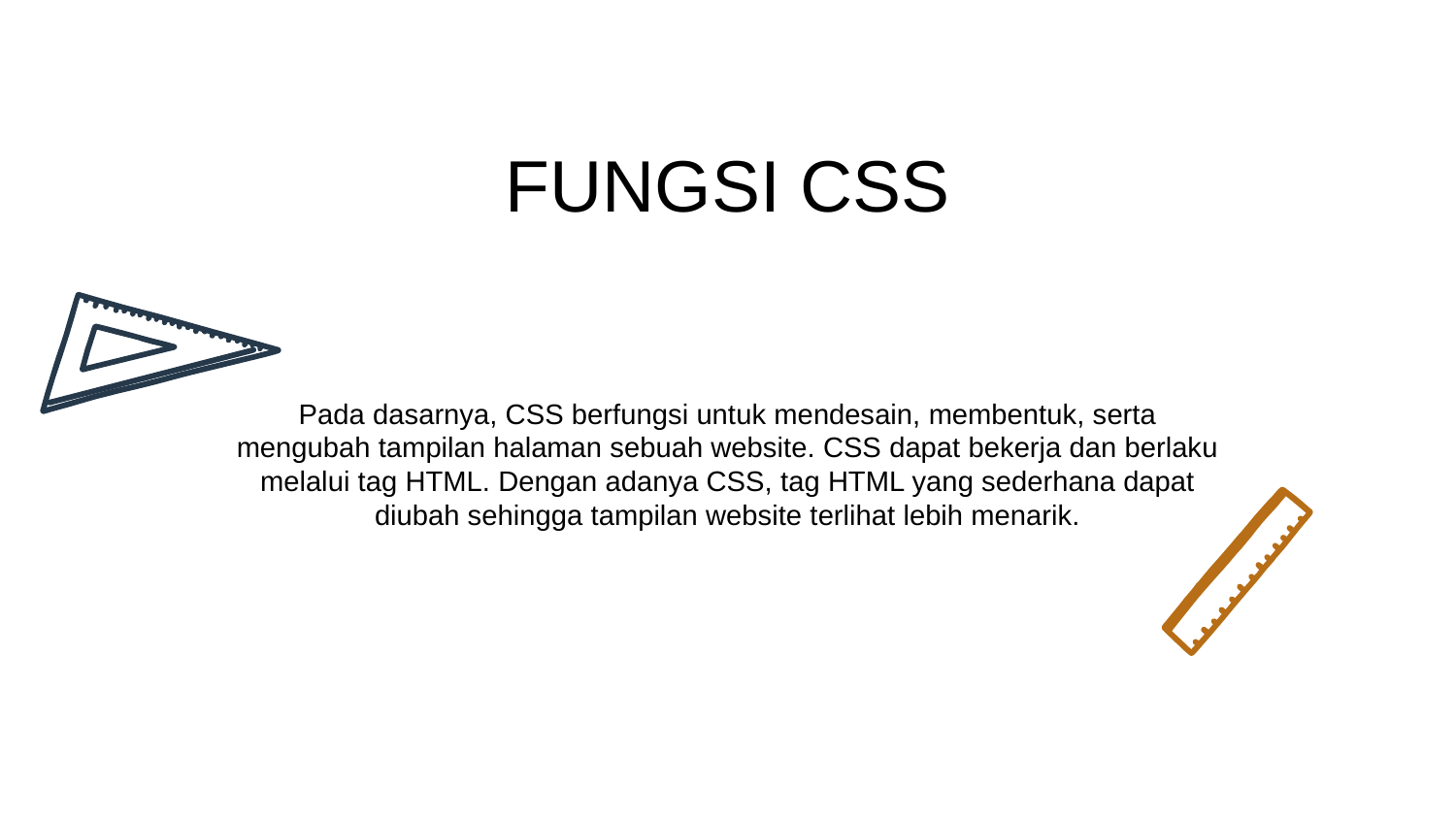

FUNGSI CSS

Pada dasarnya, CSS berfungsi untuk mendesain, membentuk, serta mengubah tampilan halaman sebuah website. CSS dapat bekerja dan berlaku melalui tag HTML. Dengan adanya CSS, tag HTML yang sederhana dapat diubah sehingga tampilan website terlihat lebih menarik.